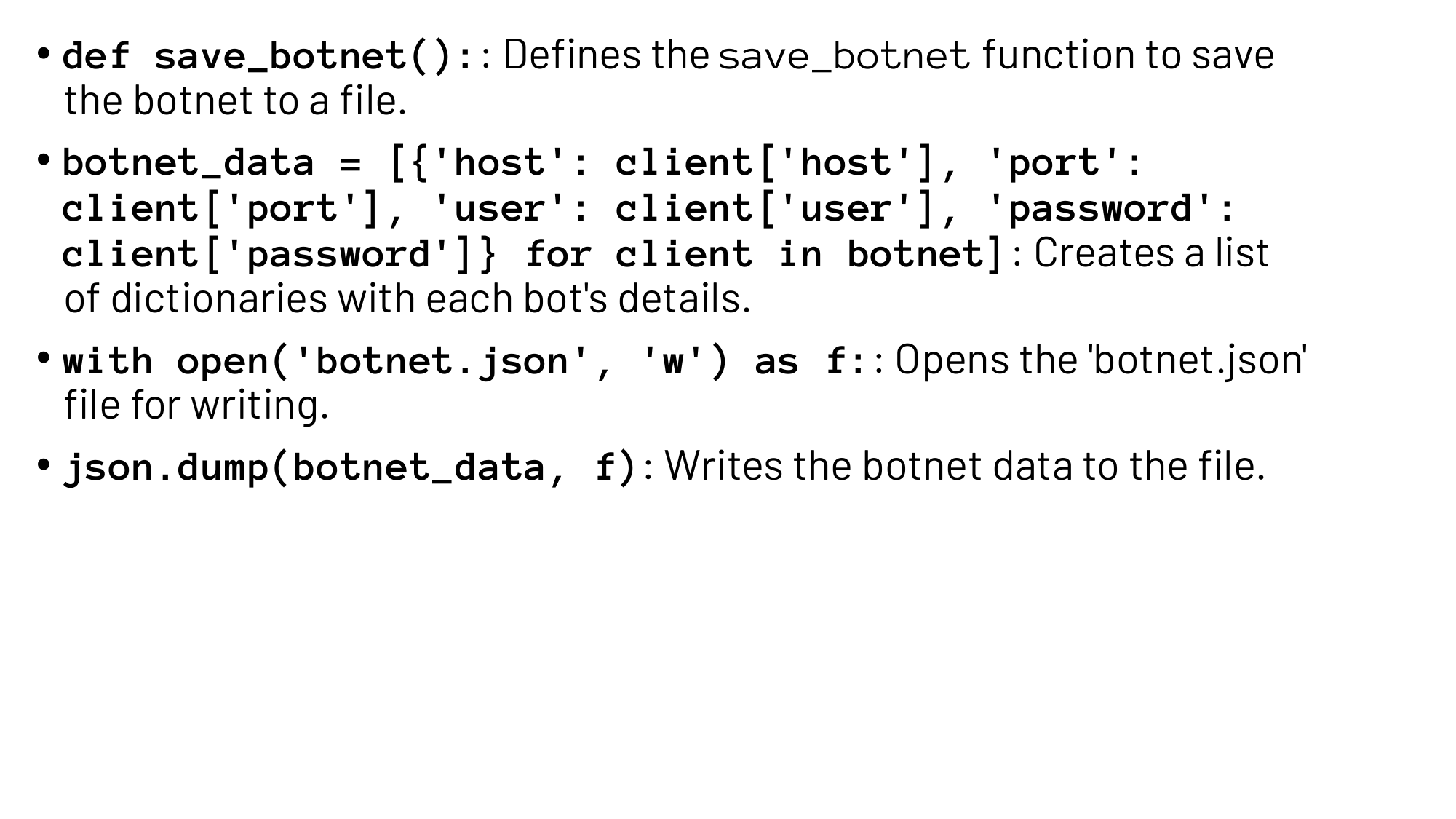

def save_botnet():: Defines the save_botnet function to save the botnet to a file.
botnet_data = [{'host': client['host'], 'port': client['port'], 'user': client['user'], 'password': client['password']} for client in botnet]: Creates a list of dictionaries with each bot's details.
with open('botnet.json', 'w') as f:: Opens the 'botnet.json' file for writing.
json.dump(botnet_data, f): Writes the botnet data to the file.